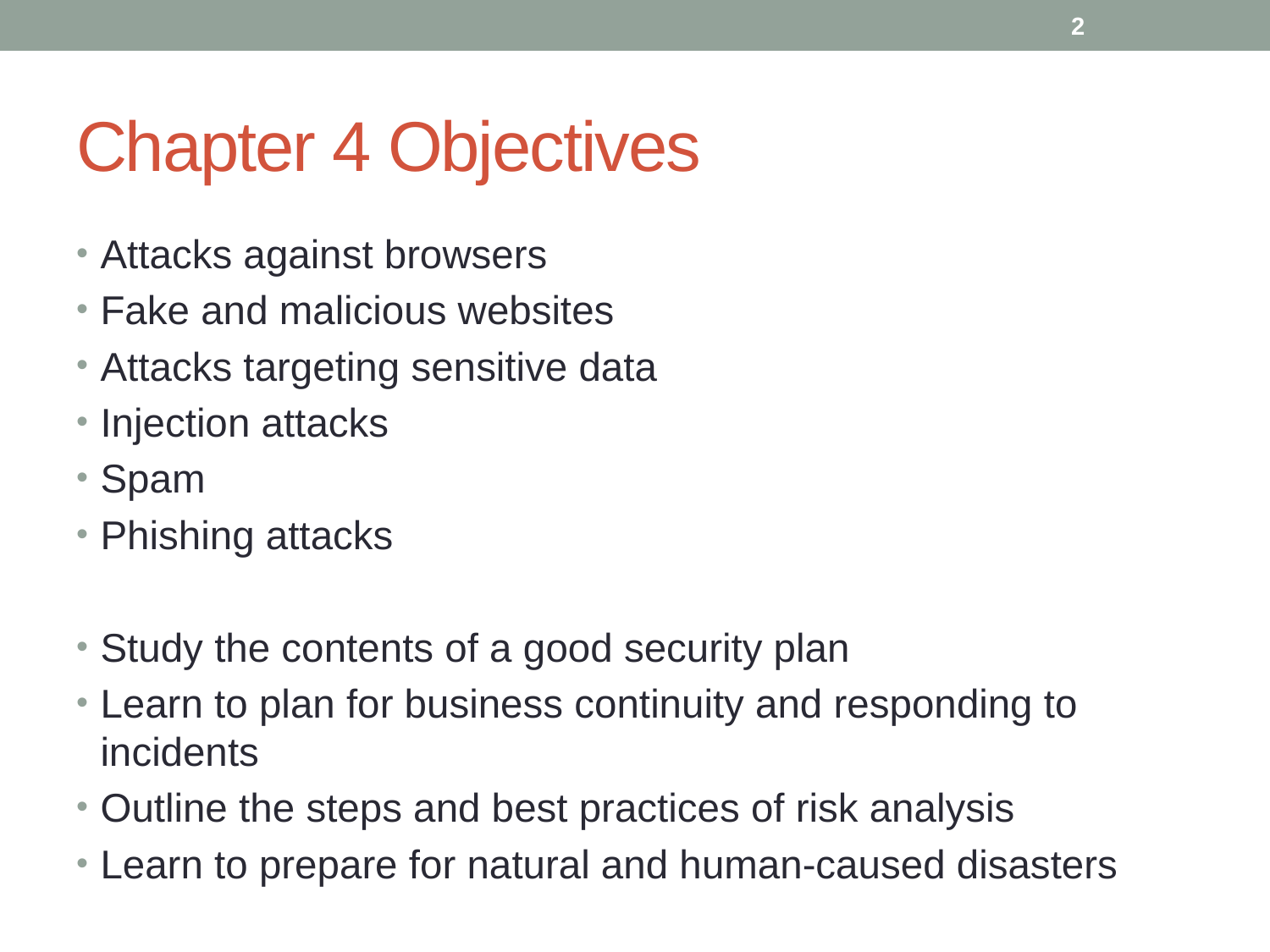

2
# Chapter 4 Objectives
Attacks against browsers
Fake and malicious websites
Attacks targeting sensitive data
Injection attacks
Spam
Phishing attacks

Study the contents of a good security plan
Learn to plan for business continuity and responding to incidents
Outline the steps and best practices of risk analysis
Learn to prepare for natural and human-caused disasters